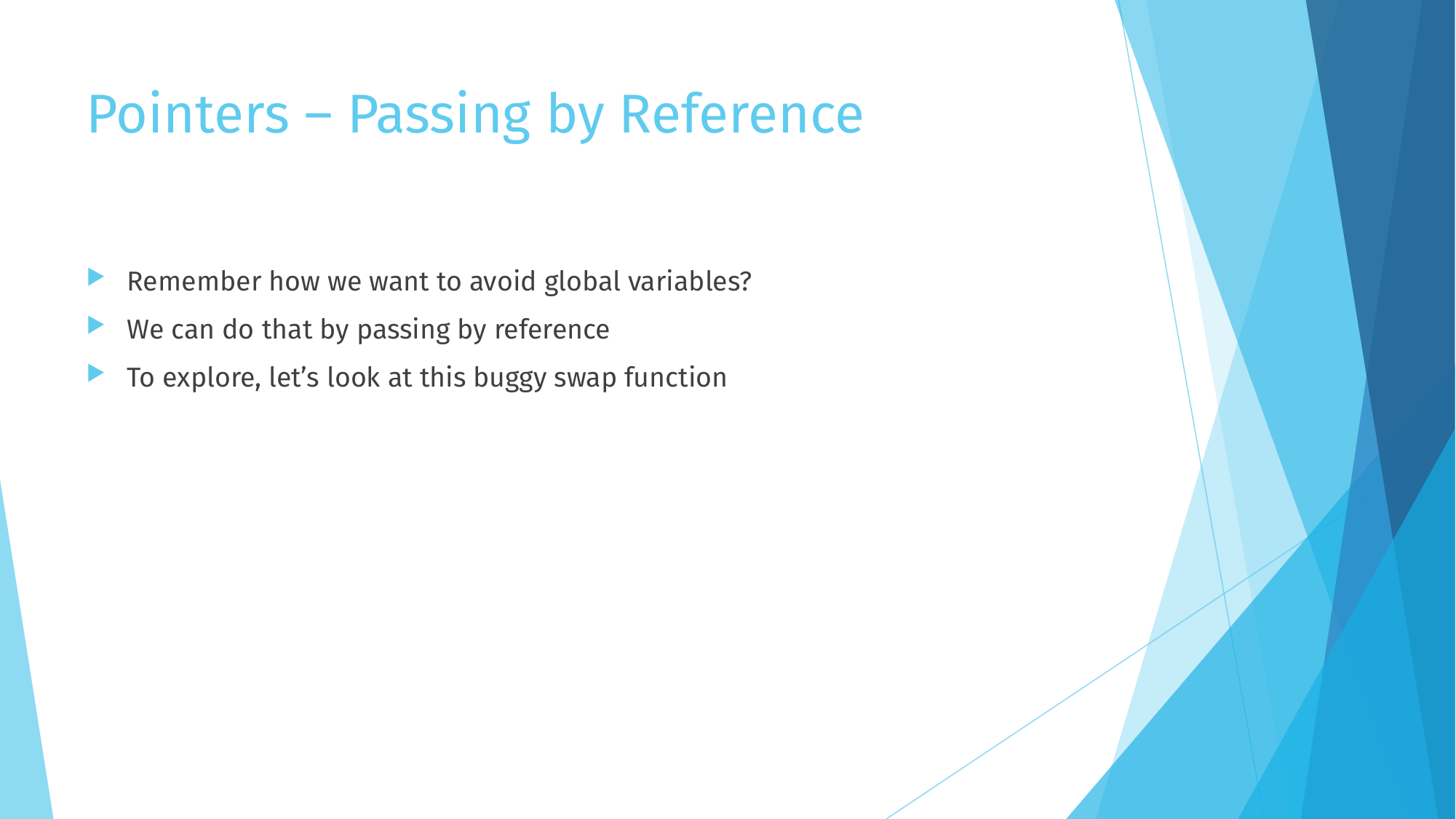

# Pointers – Passing by Reference
Remember how we want to avoid global variables?
We can do that by passing by reference
To explore, let’s look at this buggy swap function